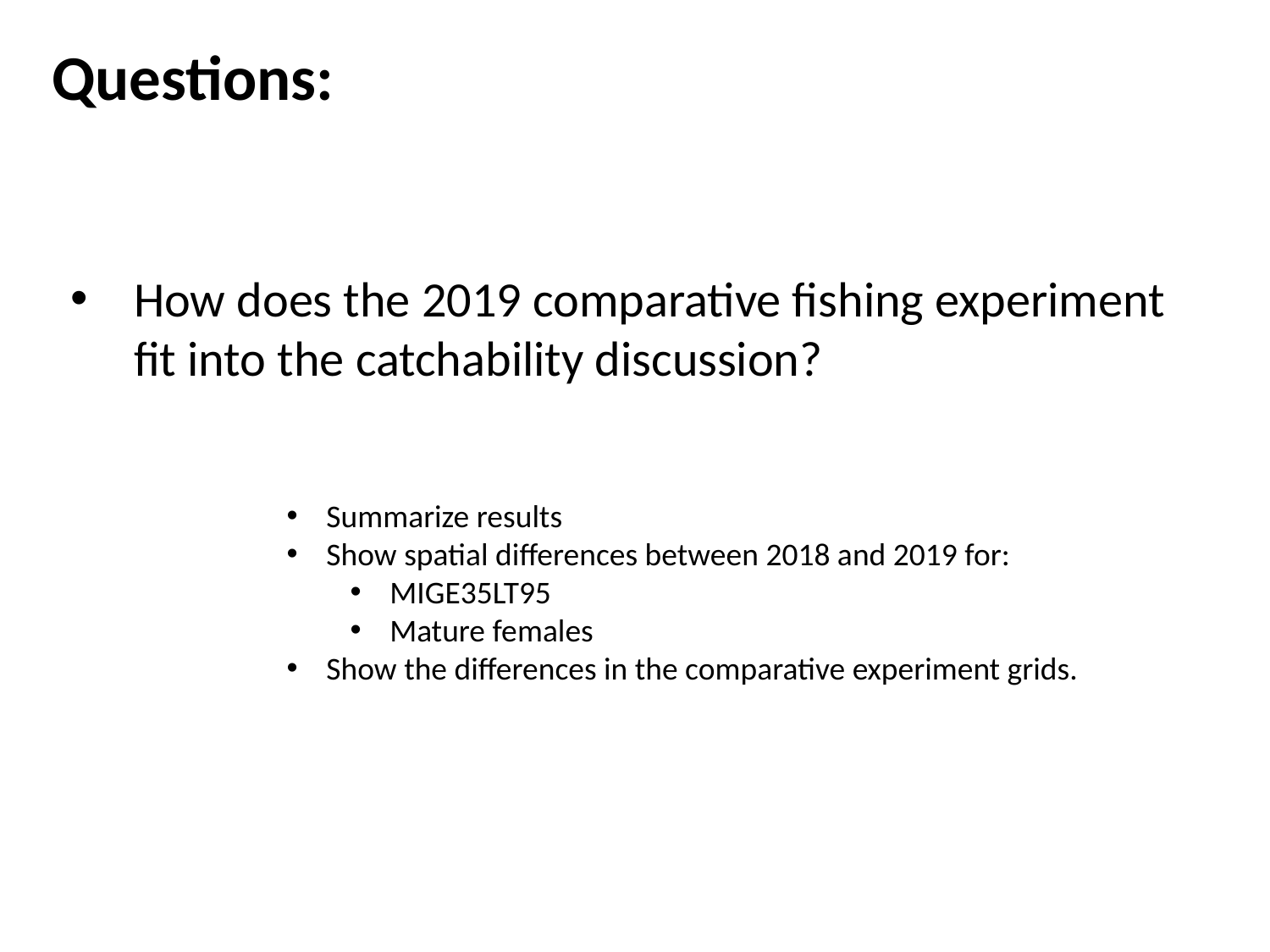

Questions:
# How does the 2019 comparative fishing experiment fit into the catchability discussion?
Summarize results
Show spatial differences between 2018 and 2019 for:
MIGE35LT95
Mature females
Show the differences in the comparative experiment grids.